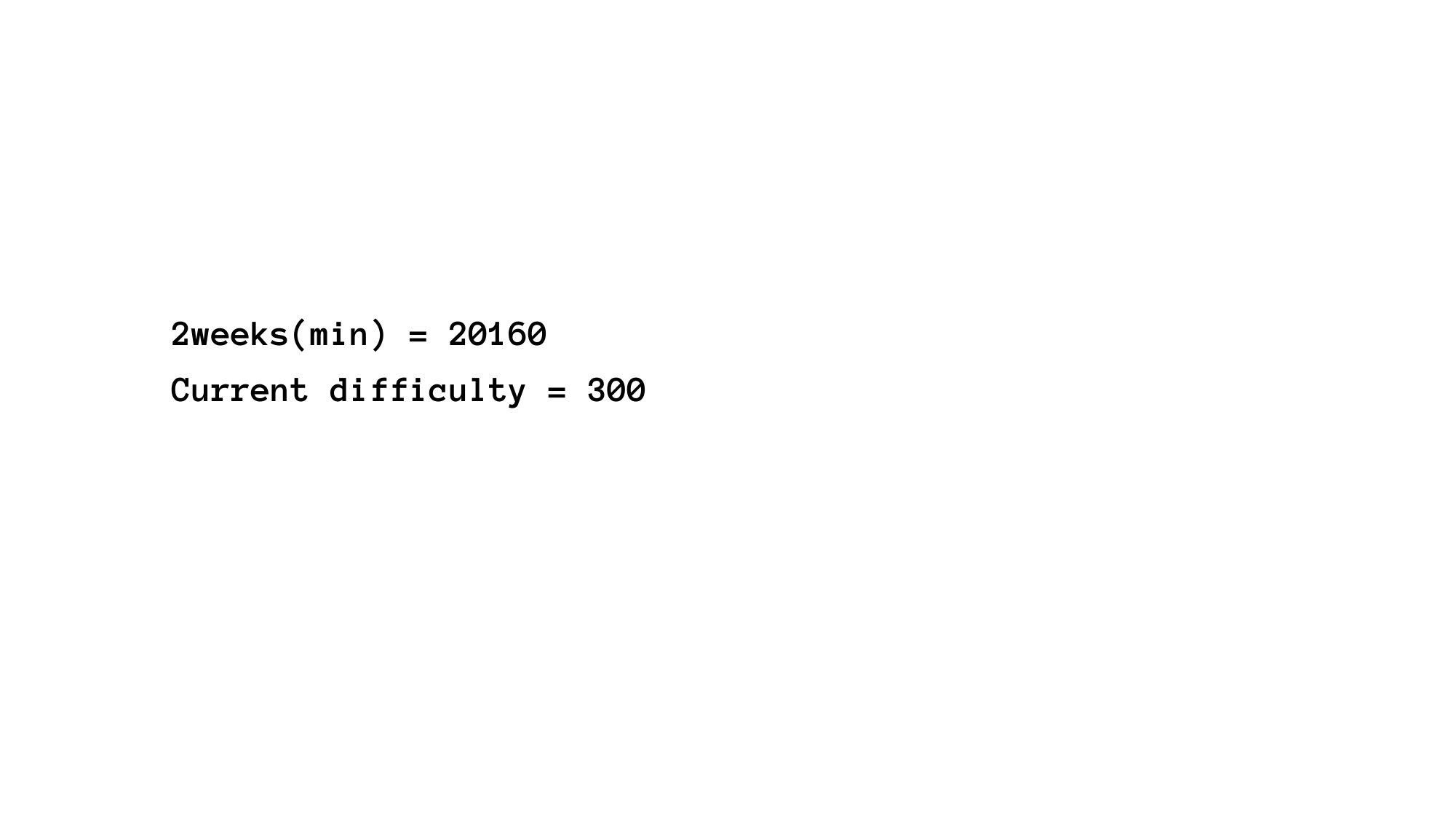

#
2weeks(min) = 20160
Current difficulty = 300